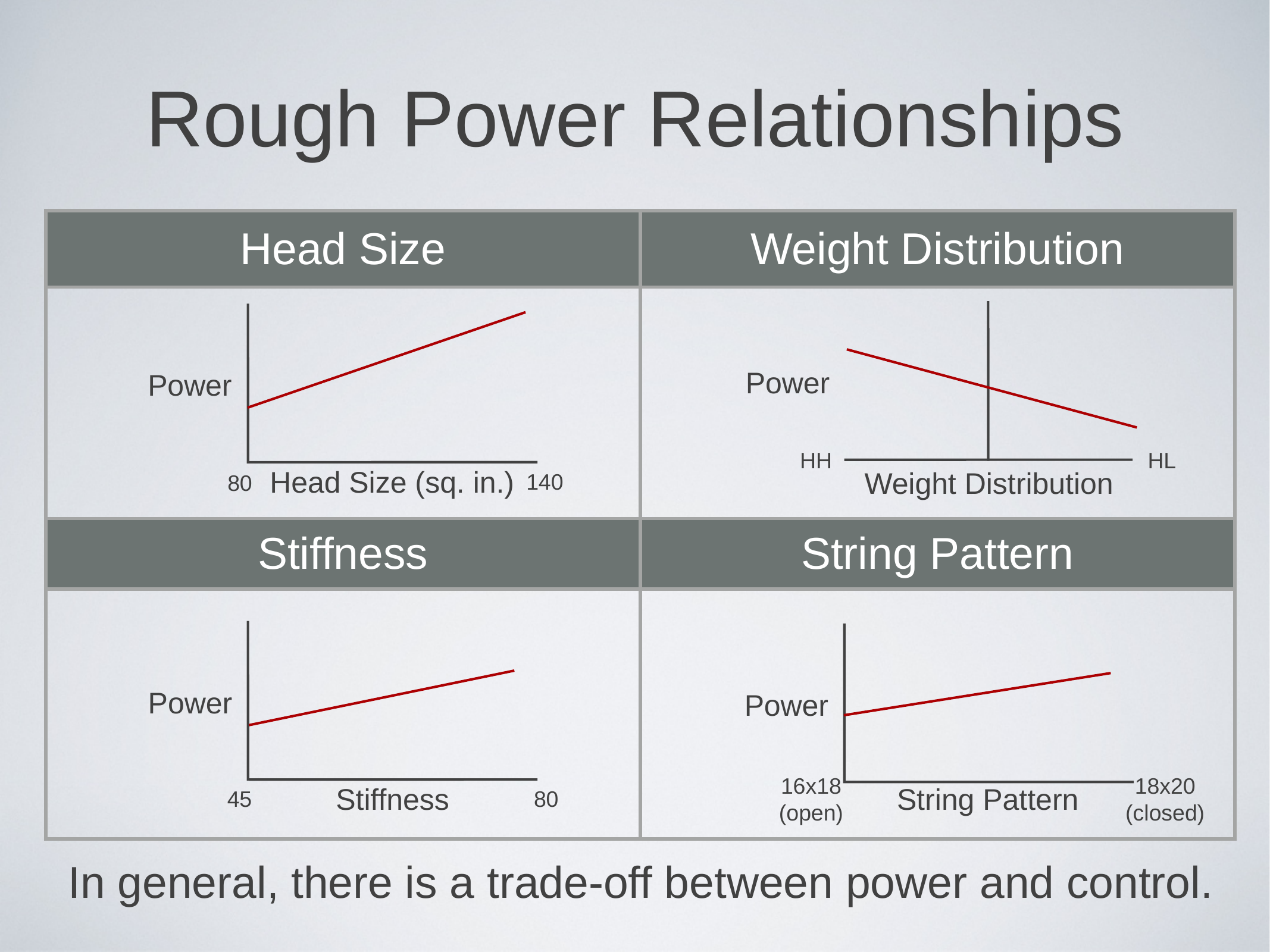

# Rough Power Relationships
| Head Size | Weight Distribution |
| --- | --- |
|  |  |
| Stiffness | String Pattern |
|  |  |

Power
HH
HL
Weight Distribution

Power
Head Size (sq. in.)
140
80

Power
Power
16x18
(open)
18x20
(closed)
Stiffness
String Pattern
45
80
In general, there is a trade-off between power and control.